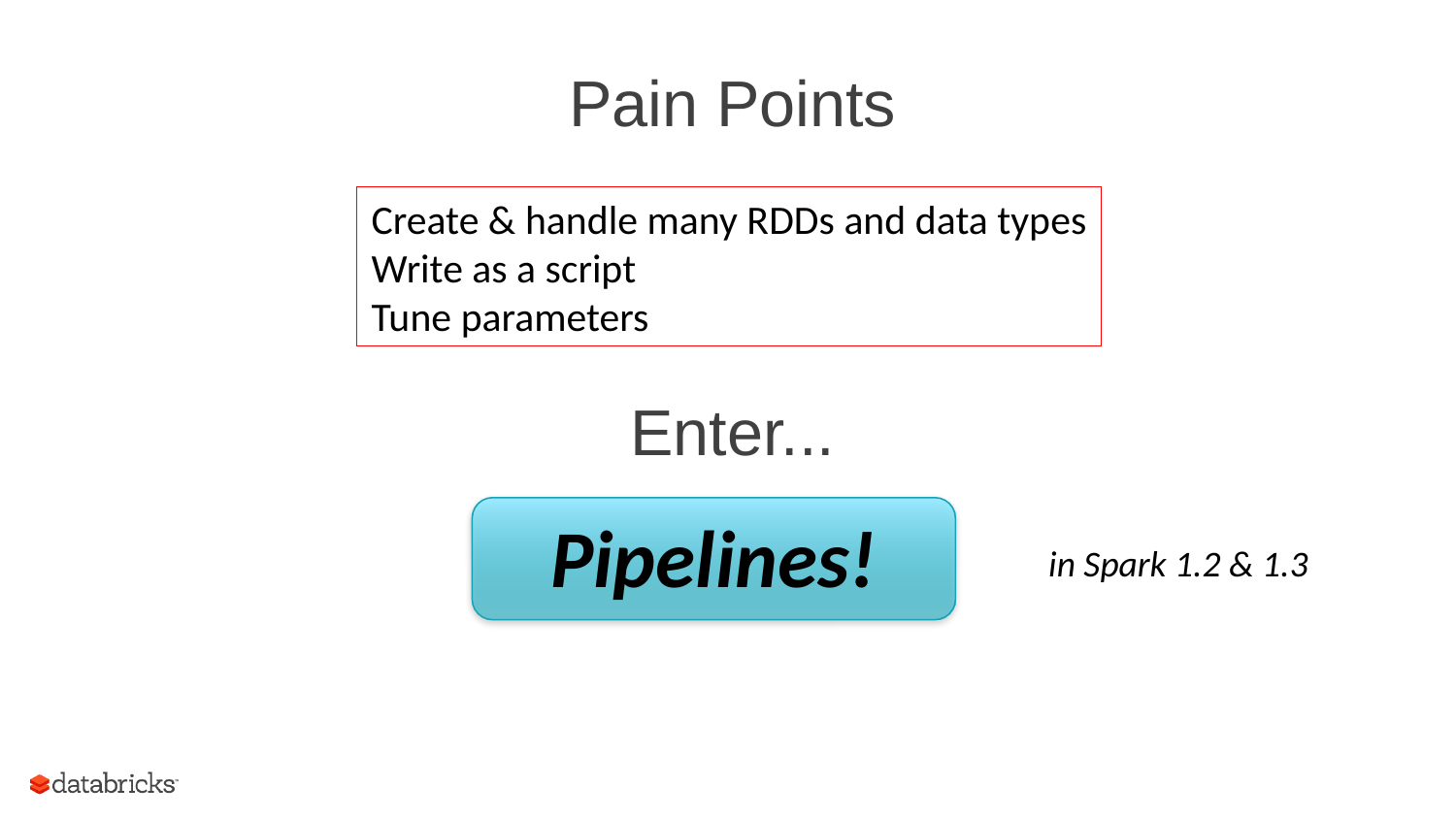

# Pain Points
Create & handle many RDDs and data types
Write as a script
Tune parameters
Enter...

Pipelines!
in Spark 1.2 & 1.3